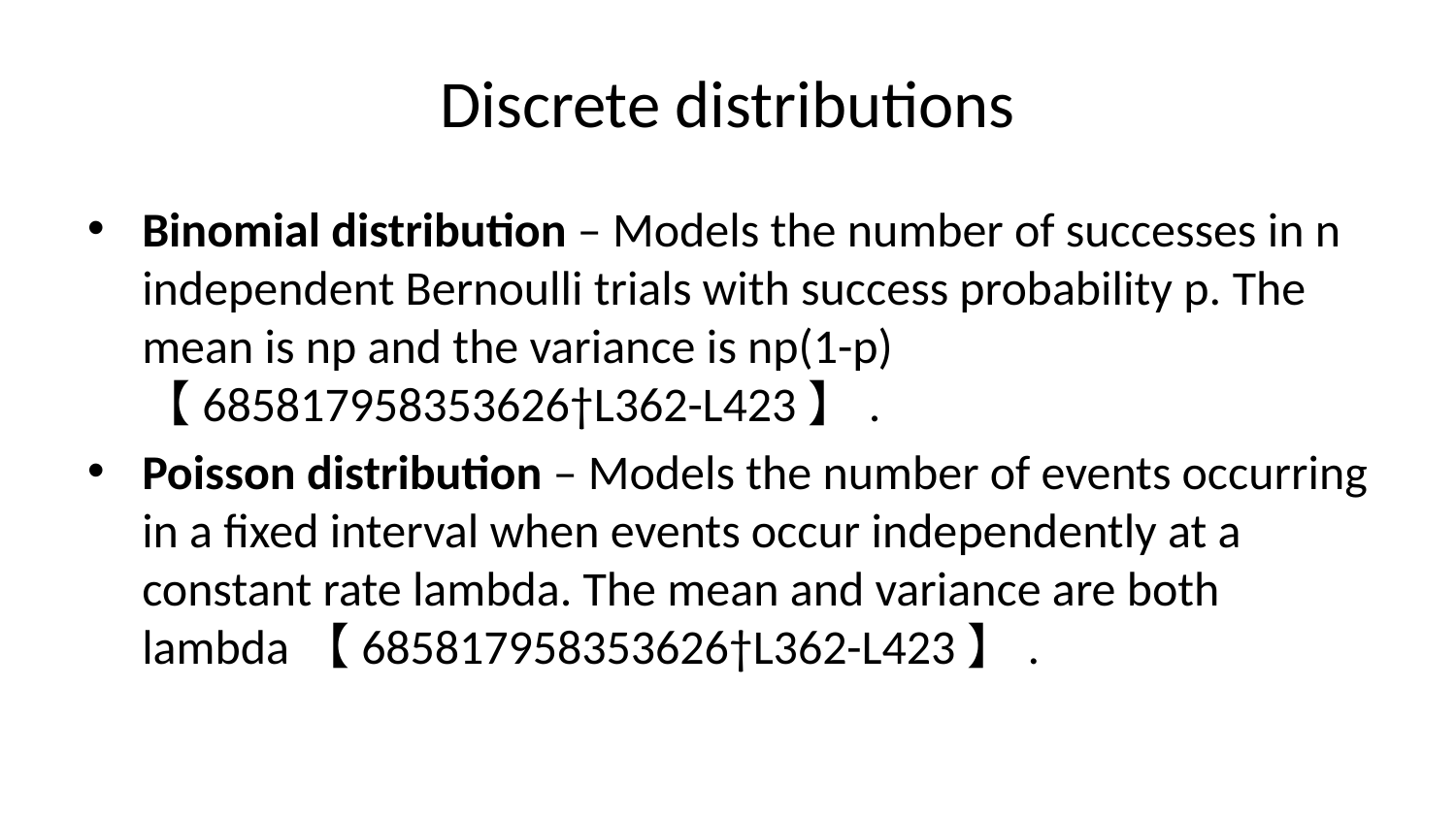

# Discrete distributions
Binomial distribution – Models the number of successes in n independent Bernoulli trials with success probability p. The mean is np and the variance is np(1-p)【685817958353626†L362-L423】.
Poisson distribution – Models the number of events occurring in a fixed interval when events occur independently at a constant rate lambda. The mean and variance are both lambda【685817958353626†L362-L423】.